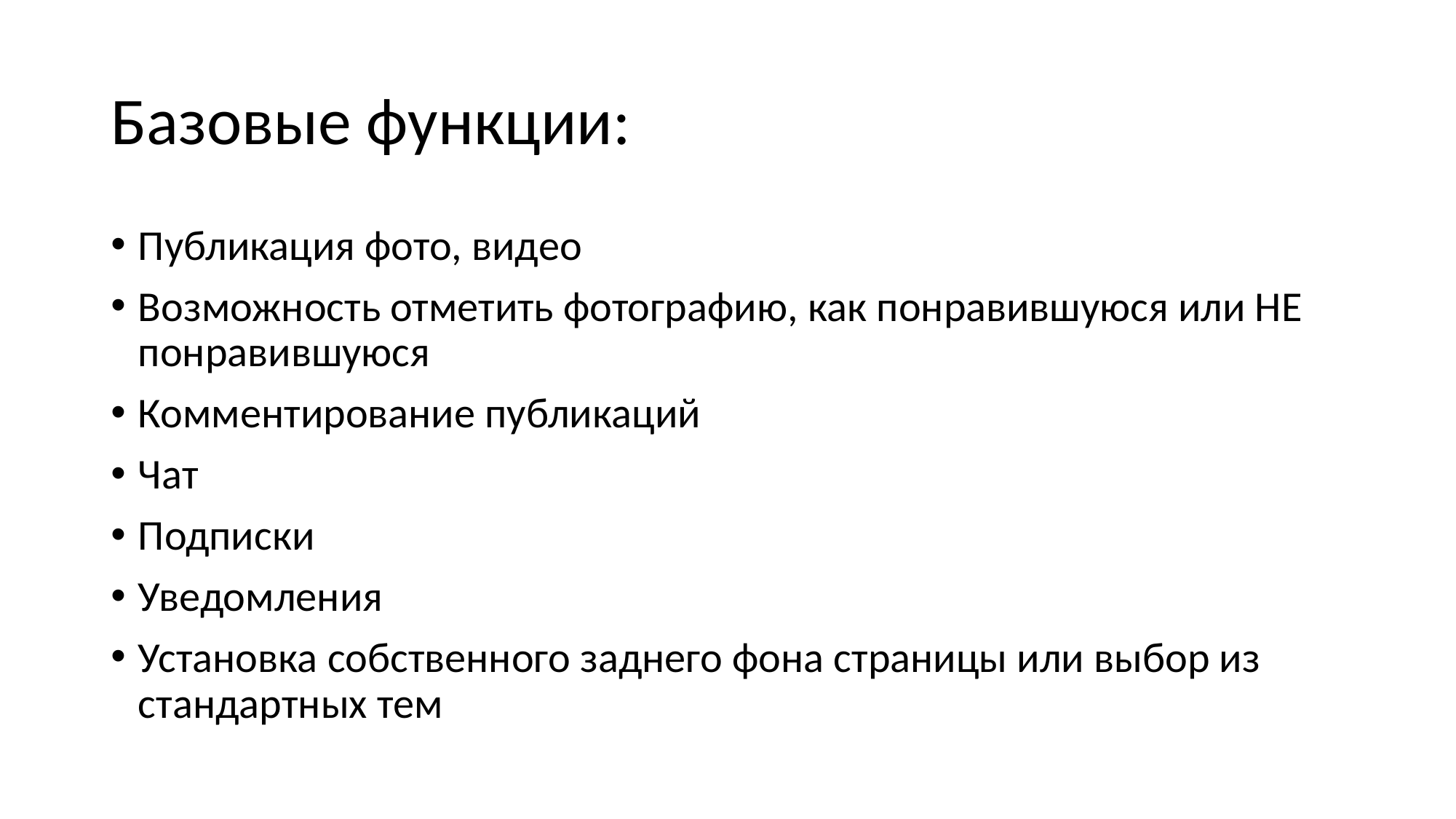

# Базовые функции:
Публикация фото, видео
Возможность отметить фотографию, как понравившуюся или НЕ понравившуюся
Комментирование публикаций
Чат
Подписки
Уведомления
Установка собственного заднего фона страницы или выбор из стандартных тем